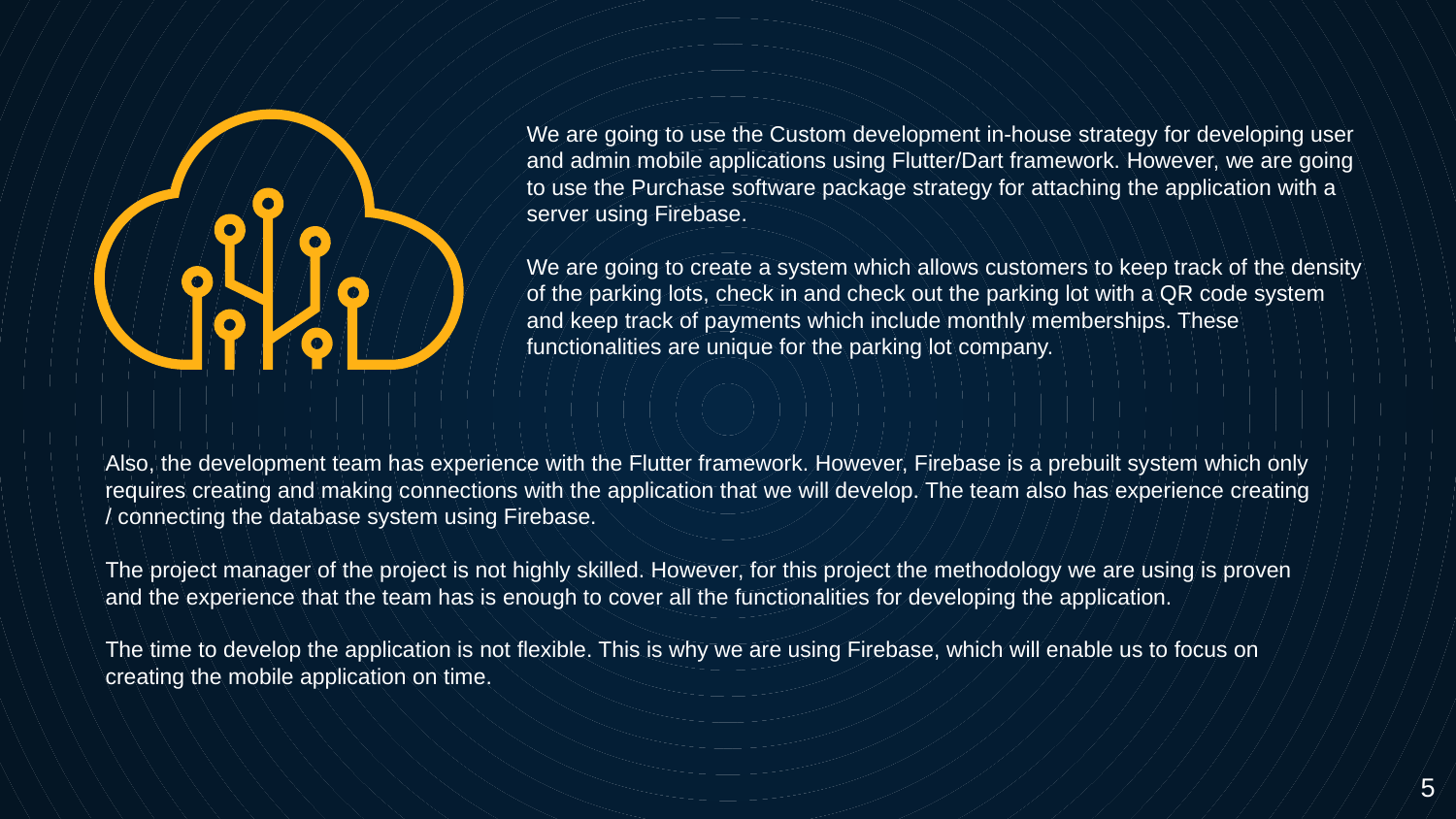

We are going to use the Custom development in-house strategy for developing user and admin mobile applications using Flutter/Dart framework. However, we are going to use the Purchase software package strategy for attaching the application with a server using Firebase.

We are going to create a system which allows customers to keep track of the density of the parking lots, check in and check out the parking lot with a QR code system and keep track of payments which include monthly memberships. These functionalities are unique for the parking lot company.

Also, the development team has experience with the Flutter framework. However, Firebase is a prebuilt system which only requires creating and making connections with the application that we will develop. The team also has experience creating / connecting the database system using Firebase.

The project manager of the project is not highly skilled. However, for this project the methodology we are using is proven and the experience that the team has is enough to cover all the functionalities for developing the application.

The time to develop the application is not flexible. This is why we are using Firebase, which will enable us to focus on creating the mobile application on time.

5